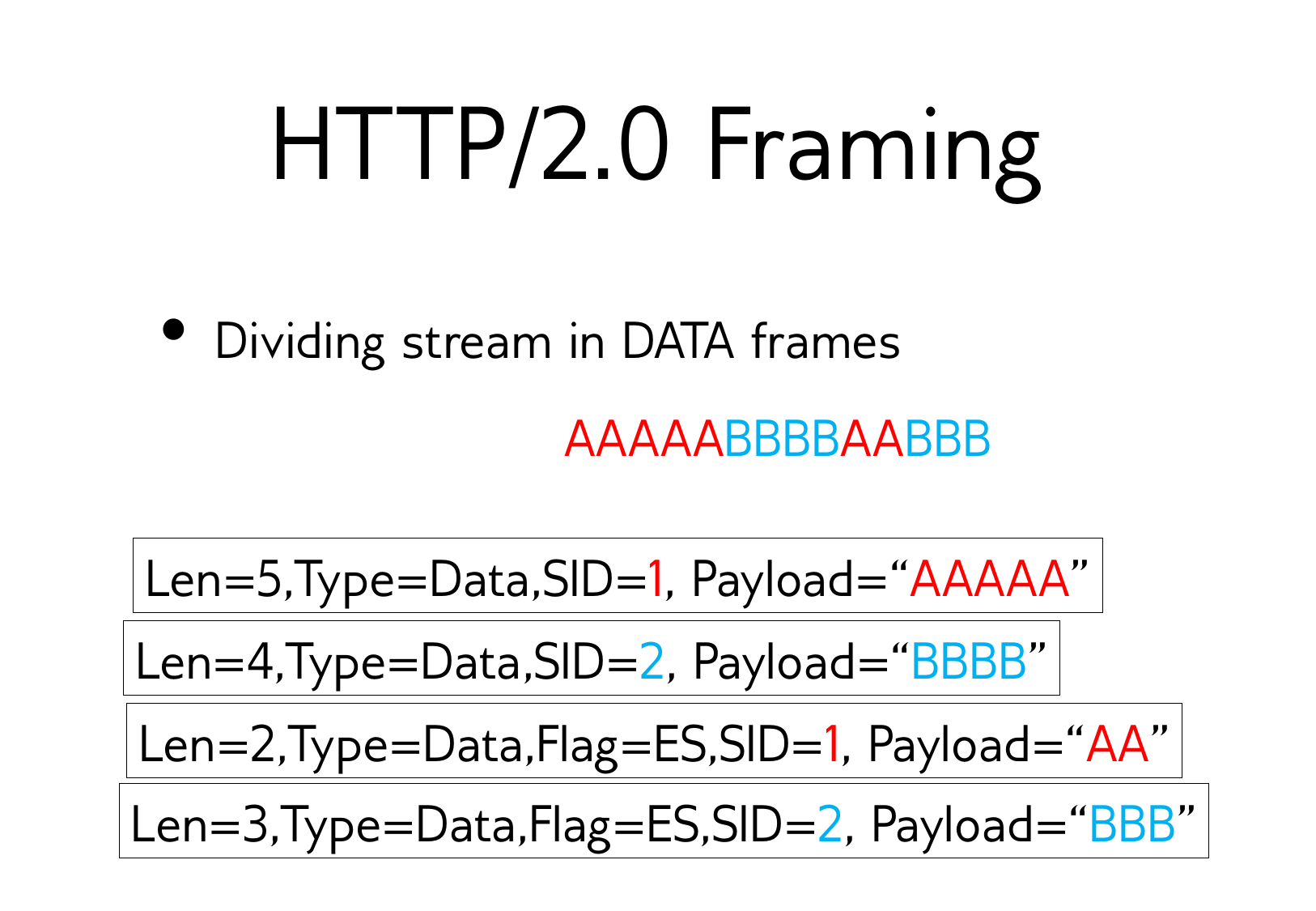

# HTTP/2.0 Framing
Dividing stream in DATA frames
AAAAABBBBAABBB
Len=5,Type=Data,SID=1, Payload=“AAAAA”
Len=4,Type=Data,SID=2, Payload=“BBBB”
Len=2,Type=Data,Flag=ES,SID=1, Payload=“AA”
Len=3,Type=Data,Flag=ES,SID=2, Payload=“BBB”